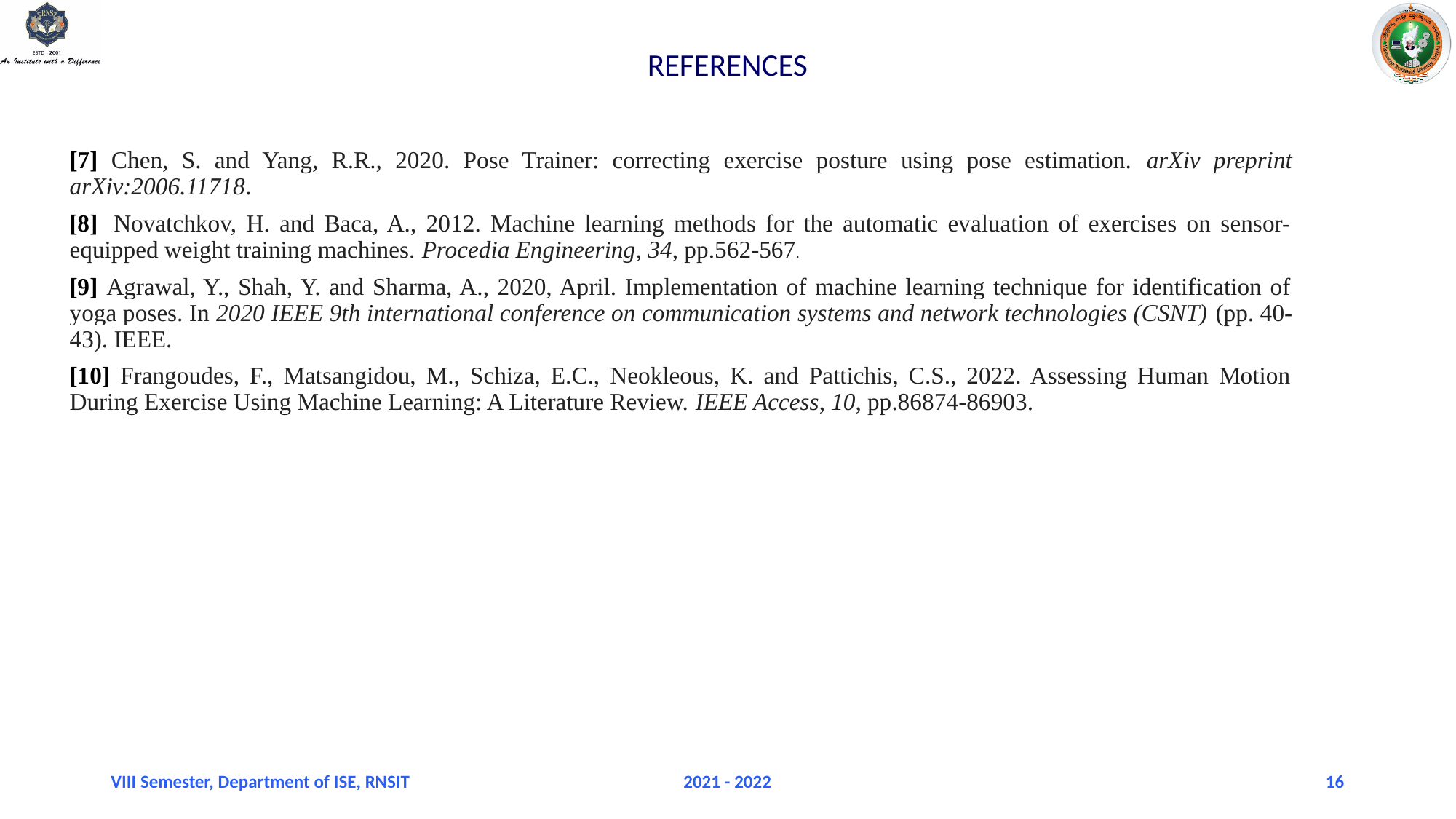

# REFERENCES
[7] Chen, S. and Yang, R.R., 2020. Pose Trainer: correcting exercise posture using pose estimation. arXiv preprint arXiv:2006.11718.
[8]  Novatchkov, H. and Baca, A., 2012. Machine learning methods for the automatic evaluation of exercises on sensor-equipped weight training machines. Procedia Engineering, 34, pp.562-567.
[9] Agrawal, Y., Shah, Y. and Sharma, A., 2020, April. Implementation of machine learning technique for identification of yoga poses. In 2020 IEEE 9th international conference on communication systems and network technologies (CSNT) (pp. 40-43). IEEE.
[10] Frangoudes, F., Matsangidou, M., Schiza, E.C., Neokleous, K. and Pattichis, C.S., 2022. Assessing Human Motion During Exercise Using Machine Learning: A Literature Review. IEEE Access, 10, pp.86874-86903.

VIII Semester, Department of ISE, RNSIT
2021 - 2022
16